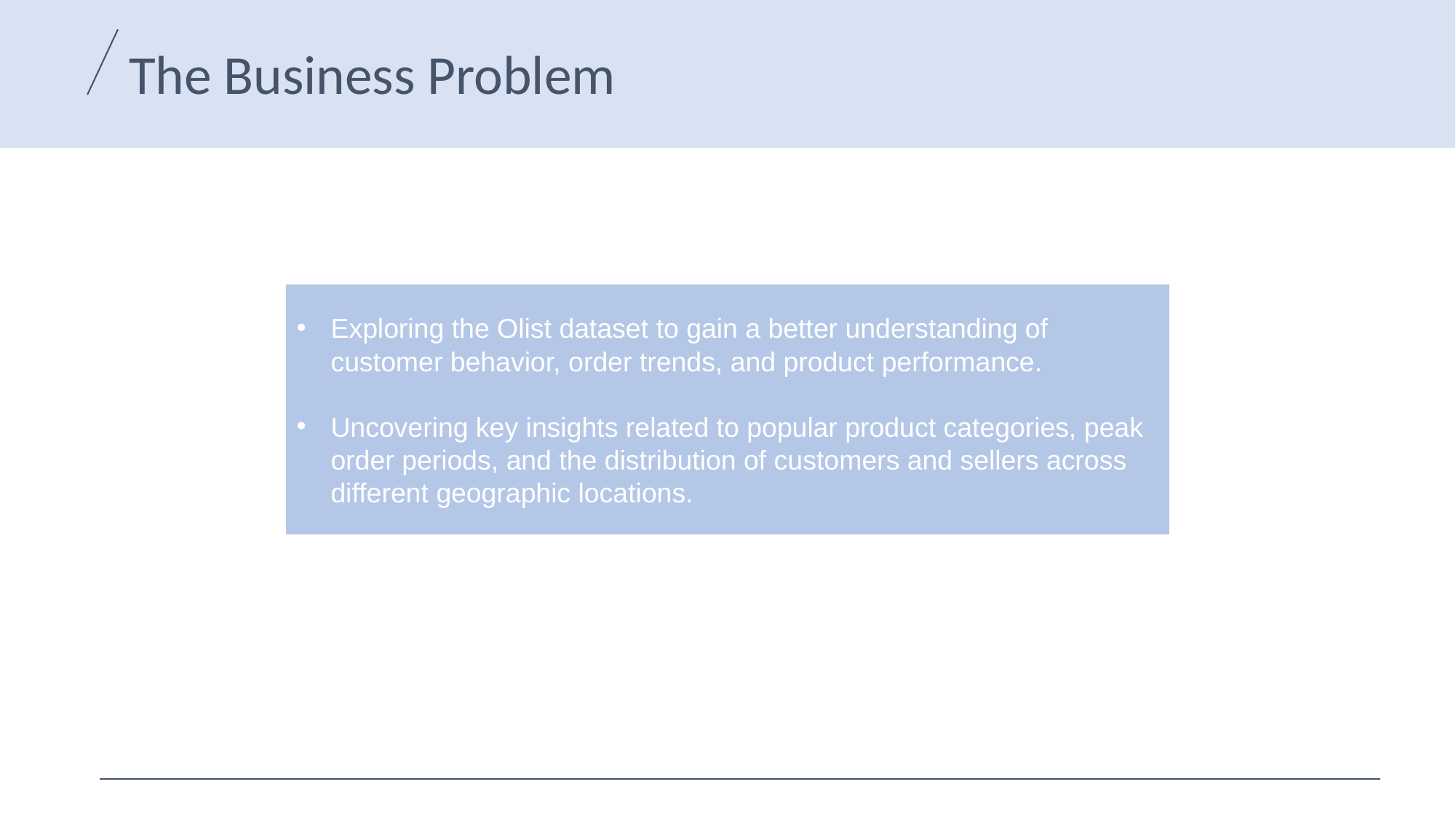

# The Business Problem
Exploring the Olist dataset to gain a better understanding of customer behavior, order trends, and product performance.

Uncovering key insights related to popular product categories, peak order periods, and the distribution of customers and sellers across different geographic locations.